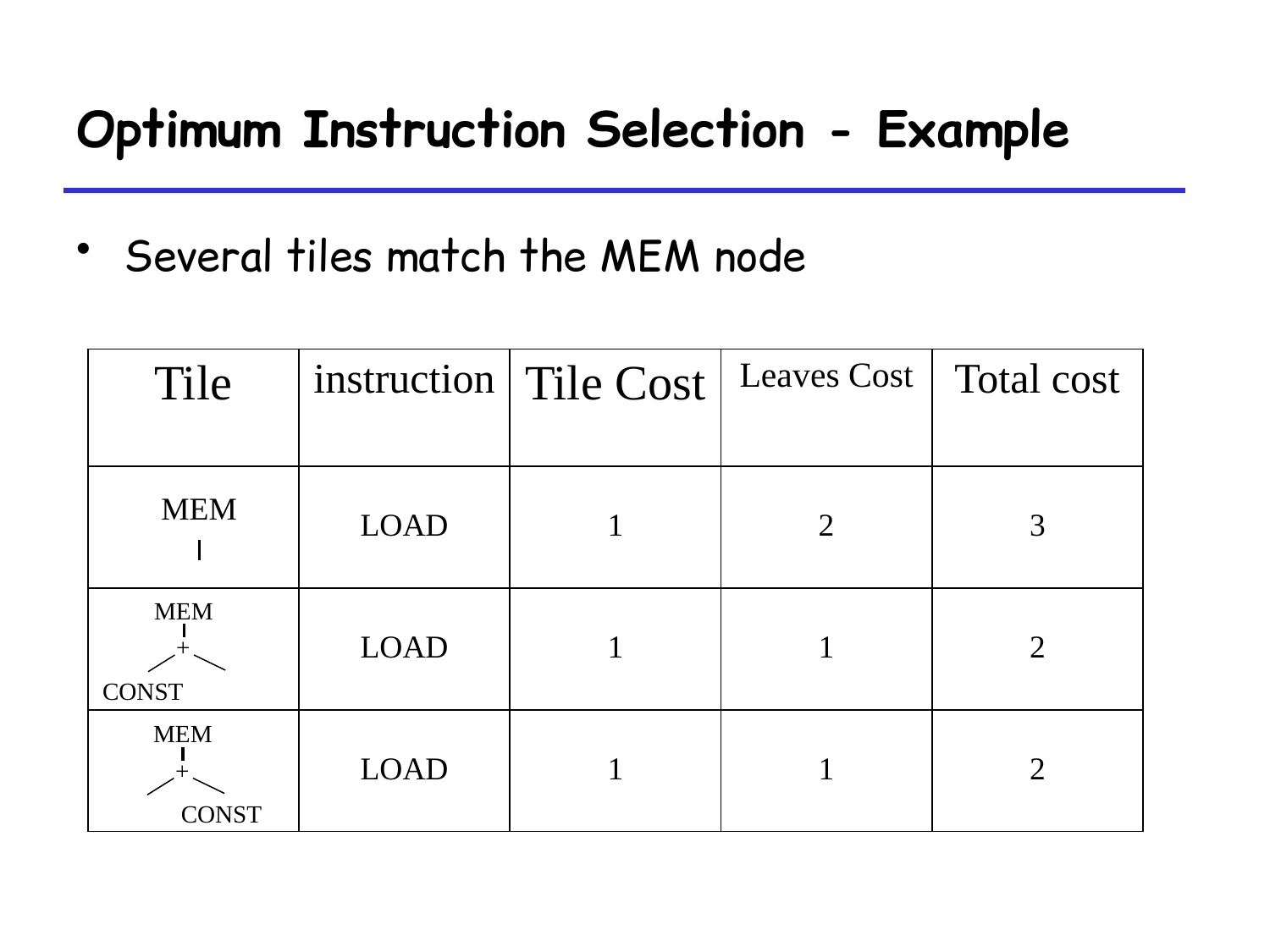

# Optimum Instruction Selection - Example
Several tiles match the MEM node

| Tile | instruction | Tile Cost | Leaves Cost | Total cost |
| --- | --- | --- | --- | --- |
|  | LOAD | 1 | 2 | 3 |
|  | LOAD | 1 | 1 | 2 |
|  | LOAD | 1 | 1 | 2 |
MEM
MEM
+
CONST
MEM
+
CONST

35